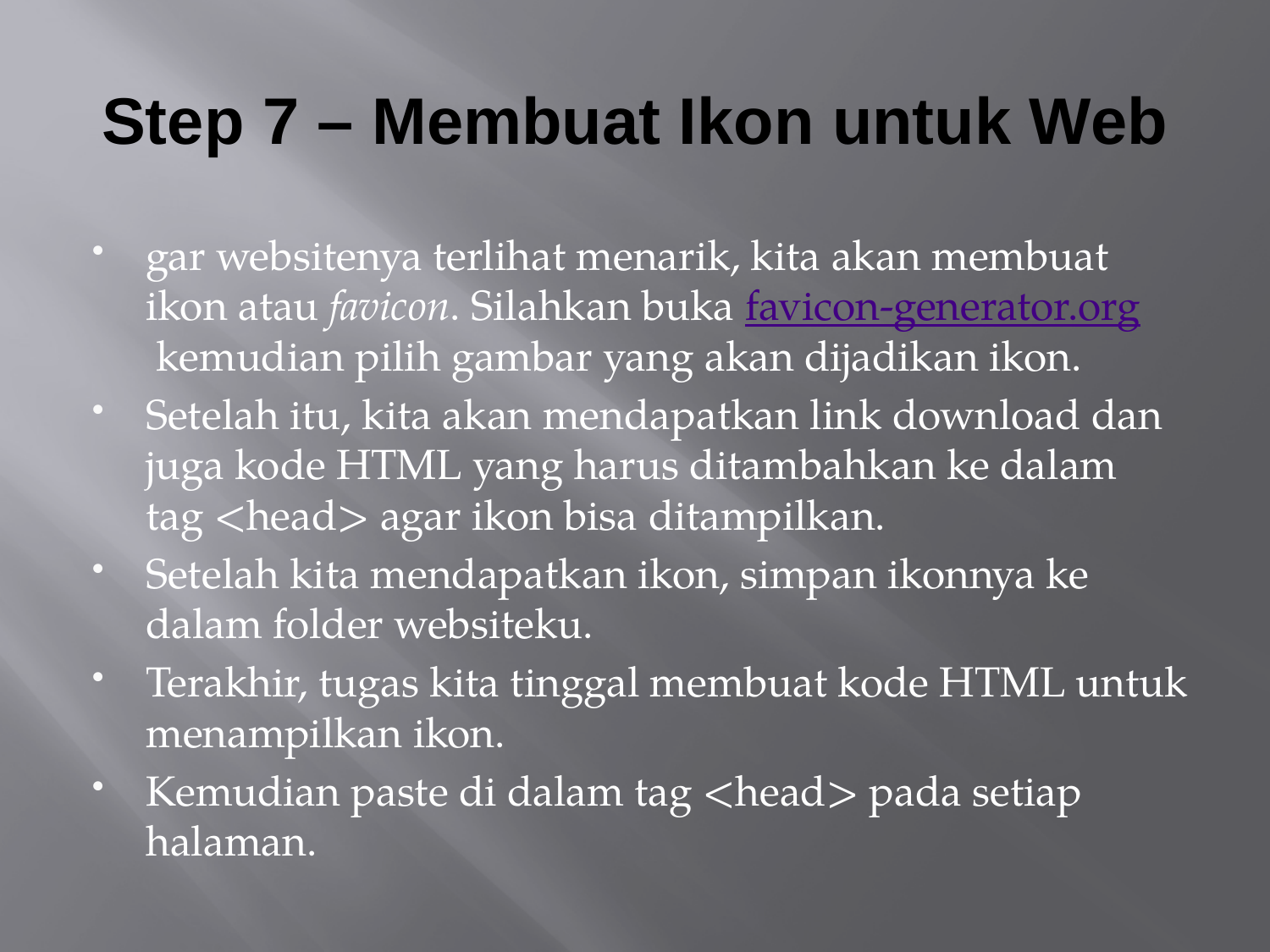

# Step 7 – Membuat Ikon untuk Web
gar websitenya terlihat menarik, kita akan membuat ikon atau favicon. Silahkan buka favicon-generator.org kemudian pilih gambar yang akan dijadikan ikon.
Setelah itu, kita akan mendapatkan link download dan juga kode HTML yang harus ditambahkan ke dalam tag <head> agar ikon bisa ditampilkan.
Setelah kita mendapatkan ikon, simpan ikonnya ke dalam folder websiteku.
Terakhir, tugas kita tinggal membuat kode HTML untuk menampilkan ikon.
Kemudian paste di dalam tag <head> pada setiap halaman.